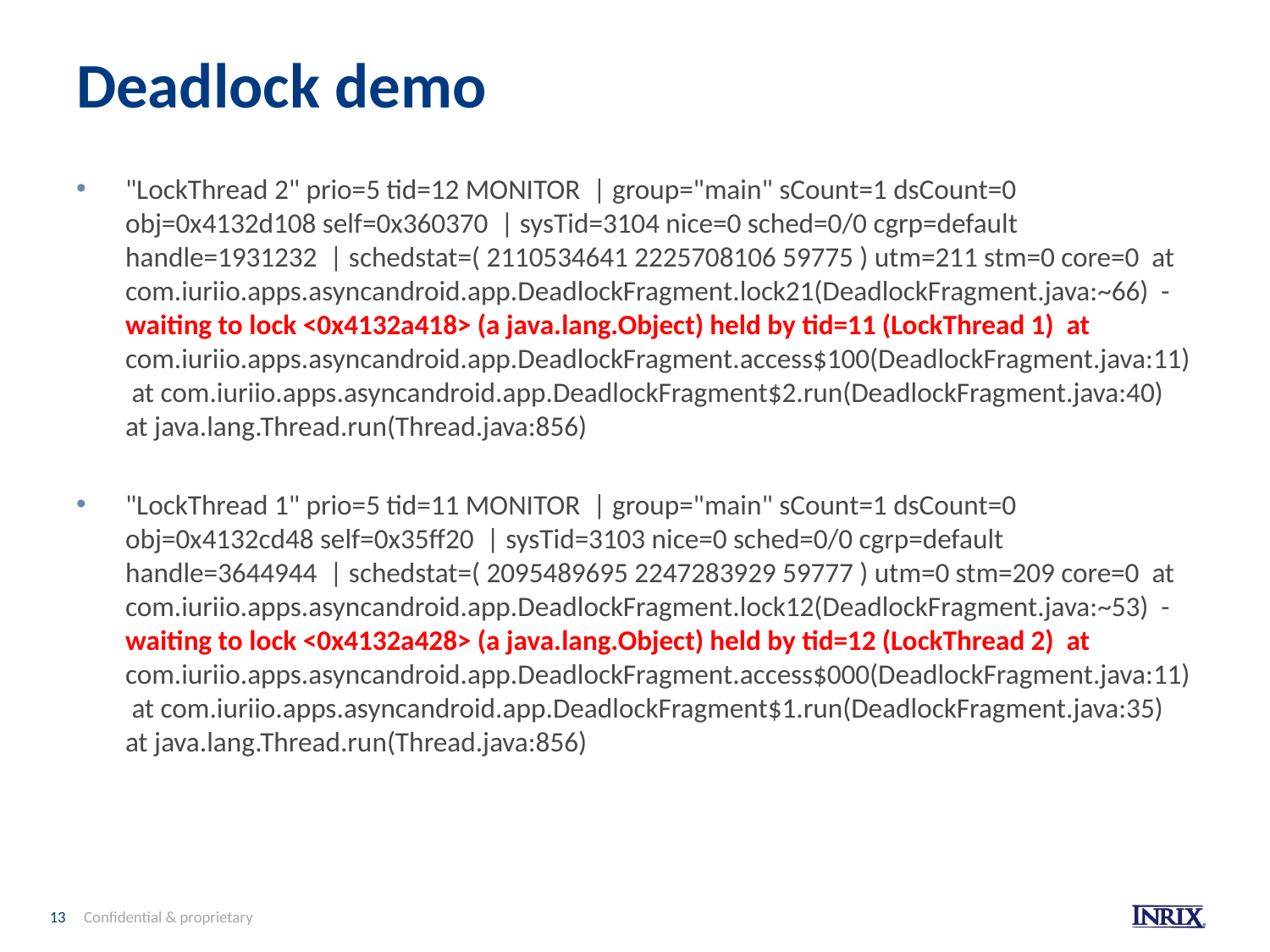

# Deadlock demo
"LockThread 2" prio=5 tid=12 MONITOR  | group="main" sCount=1 dsCount=0 obj=0x4132d108 self=0x360370  | sysTid=3104 nice=0 sched=0/0 cgrp=default handle=1931232  | schedstat=( 2110534641 2225708106 59775 ) utm=211 stm=0 core=0  at com.iuriio.apps.asyncandroid.app.DeadlockFragment.lock21(DeadlockFragment.java:~66)  - waiting to lock <0x4132a418> (a java.lang.Object) held by tid=11 (LockThread 1)  at com.iuriio.apps.asyncandroid.app.DeadlockFragment.access$100(DeadlockFragment.java:11)  at com.iuriio.apps.asyncandroid.app.DeadlockFragment$2.run(DeadlockFragment.java:40)  at java.lang.Thread.run(Thread.java:856)

"LockThread 1" prio=5 tid=11 MONITOR  | group="main" sCount=1 dsCount=0 obj=0x4132cd48 self=0x35ff20  | sysTid=3103 nice=0 sched=0/0 cgrp=default handle=3644944  | schedstat=( 2095489695 2247283929 59777 ) utm=0 stm=209 core=0  at com.iuriio.apps.asyncandroid.app.DeadlockFragment.lock12(DeadlockFragment.java:~53)  - waiting to lock <0x4132a428> (a java.lang.Object) held by tid=12 (LockThread 2)  at com.iuriio.apps.asyncandroid.app.DeadlockFragment.access$000(DeadlockFragment.java:11)  at com.iuriio.apps.asyncandroid.app.DeadlockFragment$1.run(DeadlockFragment.java:35)  at java.lang.Thread.run(Thread.java:856)